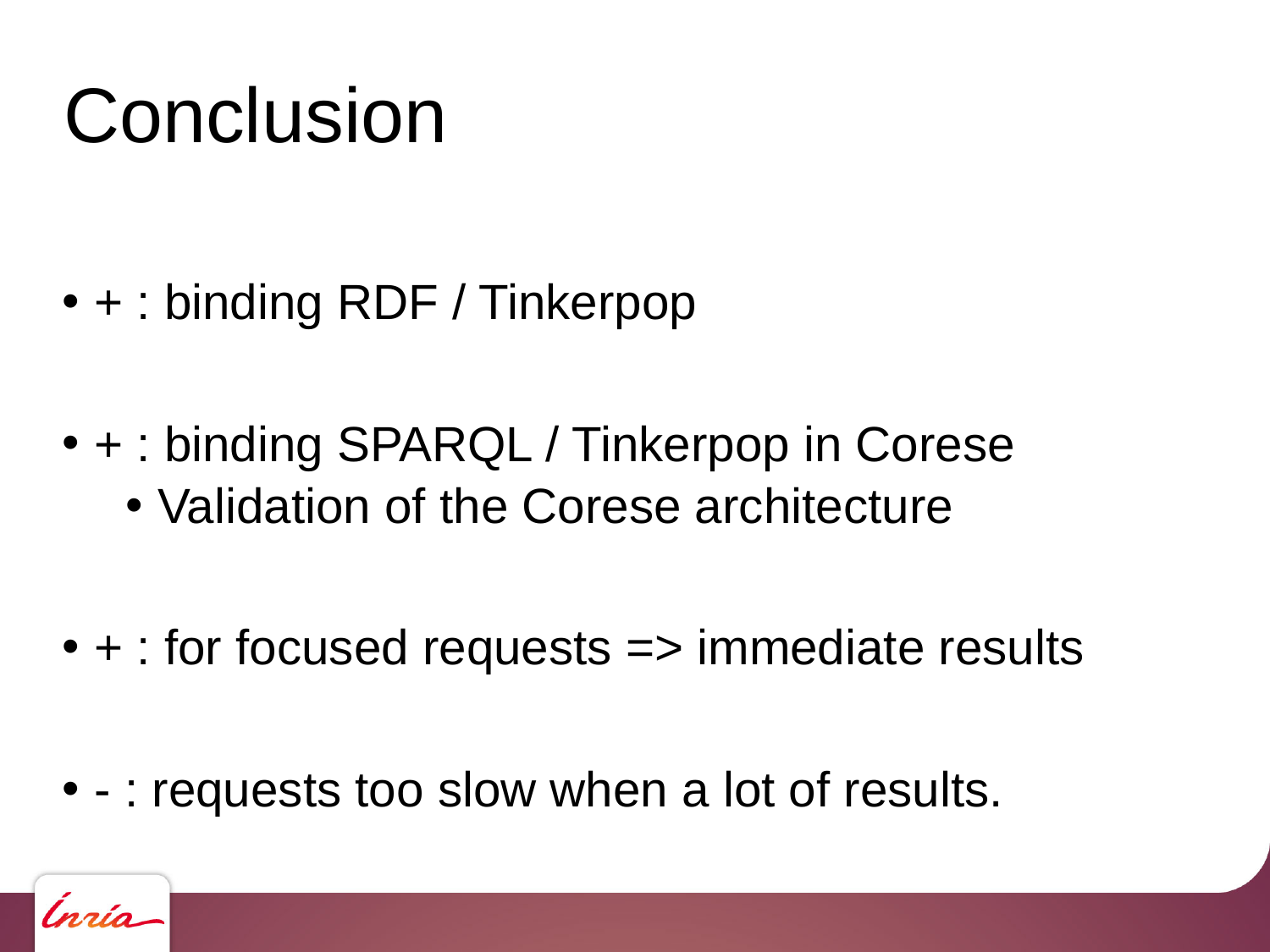

# Conclusion
+ : binding RDF / Tinkerpop

+ : binding SPARQL / Tinkerpop in Corese
Validation of the Corese architecture

+ : for focused requests => immediate results

- : requests too slow when a lot of results.